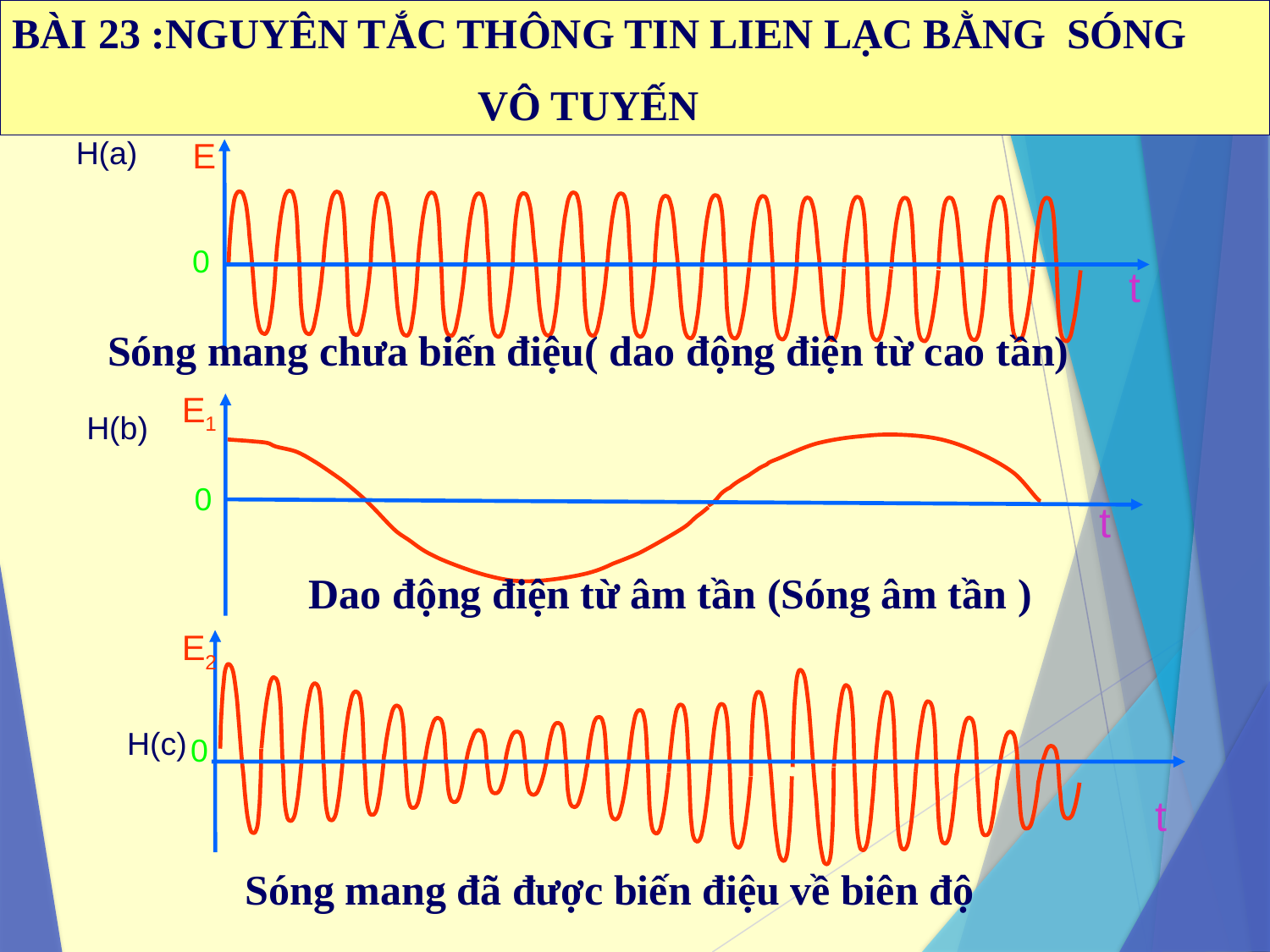

BÀI 23 :NGUYÊN TẮC THÔNG TIN LIEN LẠC BẰNG  SÓNG
                                            VÔ TUYẾN
H(a)
E

0
t

Sóng mang chưa biến điệu( dao động điện từ cao tần)
E1

0
t

H(b)
Dao động điện từ âm tần (Sóng âm tần )
E2

H(c)
0

t
Sóng mang đã được biến điệu về biên độ